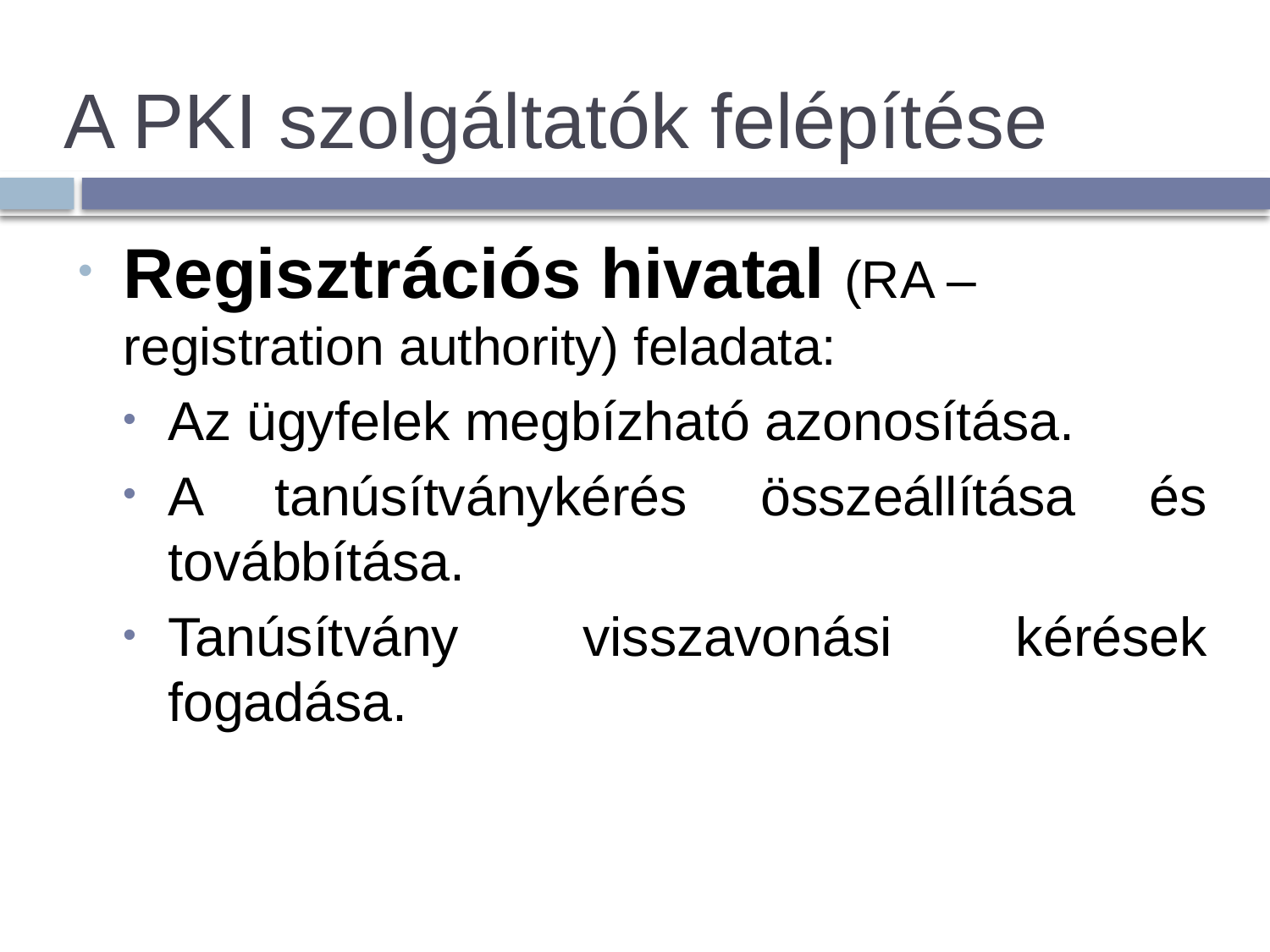

# A PKI szolgáltatók felépítése
Regisztrációs hivatal (RA – registration authority) feladata:
Az ügyfelek megbízható azonosítása.
A tanúsítványkérés összeállítása és továbbítása.
Tanúsítvány visszavonási kérések fogadása.